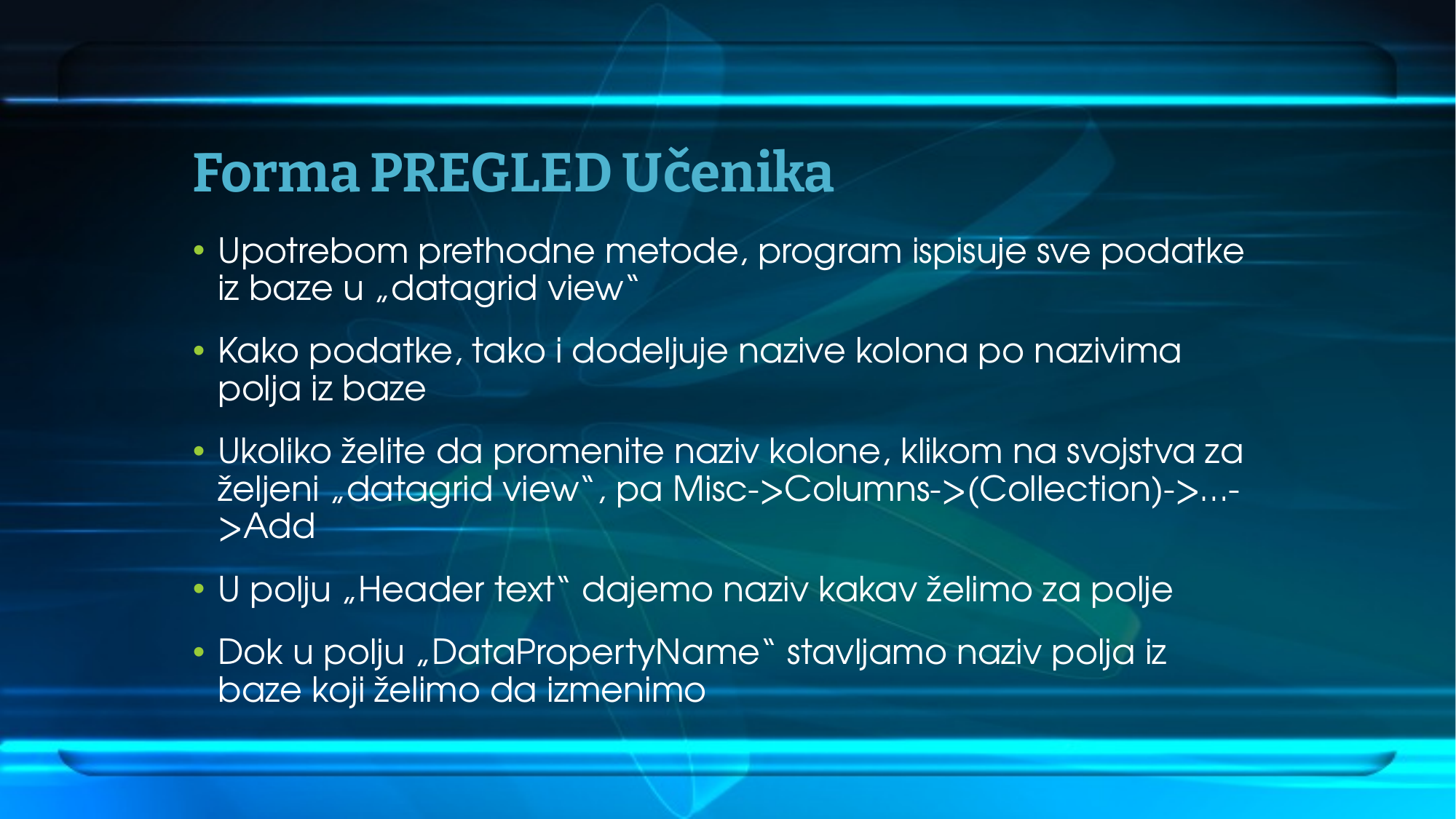

# Forma PREGLED Učenika
Upotrebom prethodne metode, program ispisuje sve podatke iz baze u „datagrid view“
Kako podatke, tako i dodeljuje nazive kolona po nazivima polja iz baze
Ukoliko želite da promenite naziv kolone, klikom na svojstva za željeni „datagrid view“, pa Misc->Columns->(Collection)->…->Add
U polju „Header text“ dajemo naziv kakav želimo za polje
Dok u polju „DataPropertyName“ stavljamo naziv polja iz baze koji želimo da izmenimo